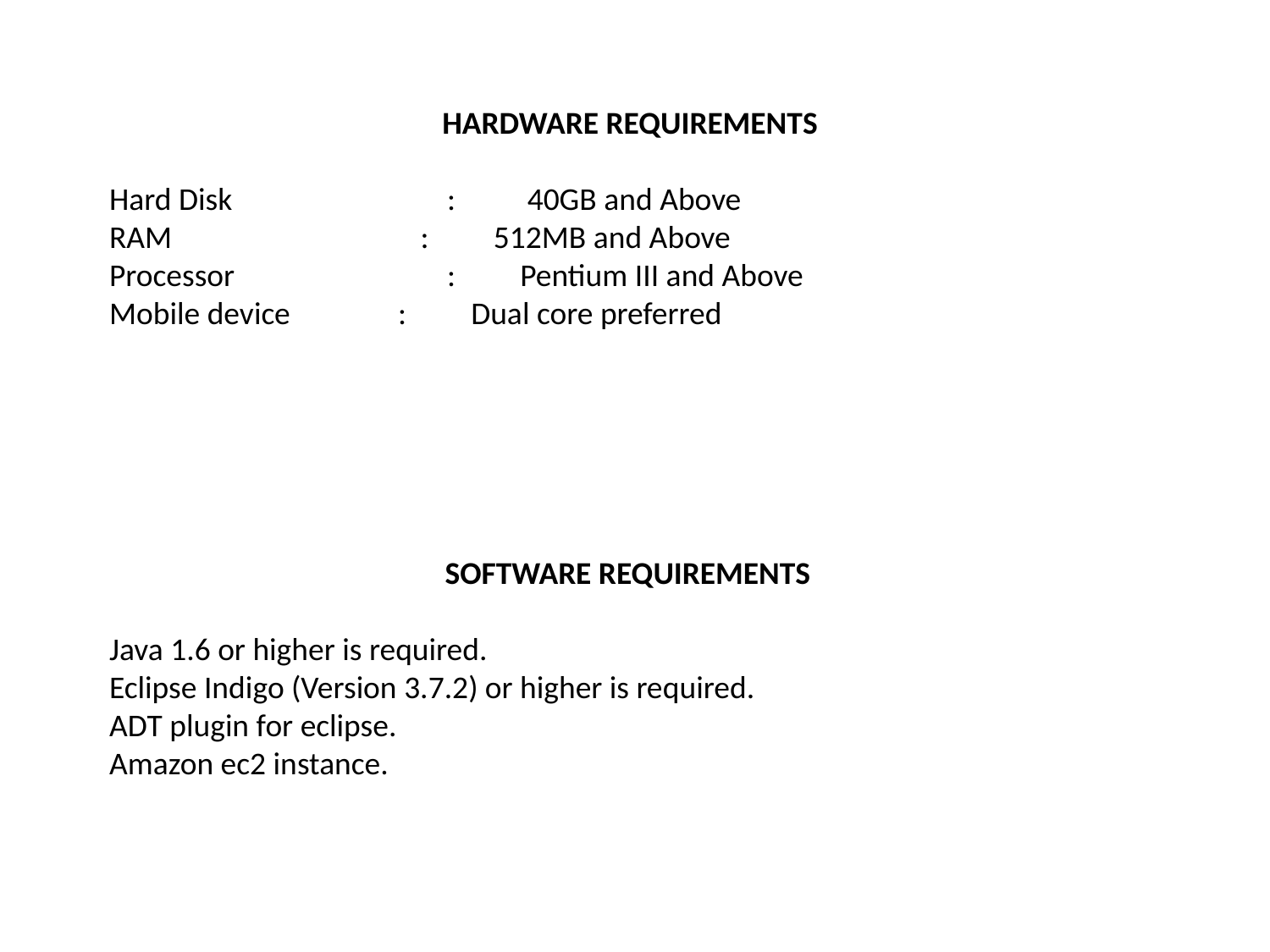

HARDWARE REQUIREMENTS

          Hard Disk		    :          40GB and Above
          RAM	                  :         512MB and Above
          Processor		    :         Pentium III and Above
          Mobile device               :         Dual core preferred
                                       SOFTWARE REQUIREMENTS

          Java 1.6 or higher is required.
          Eclipse Indigo (Version 3.7.2) or higher is required.
          ADT plugin for eclipse.
          Amazon ec2 instance.